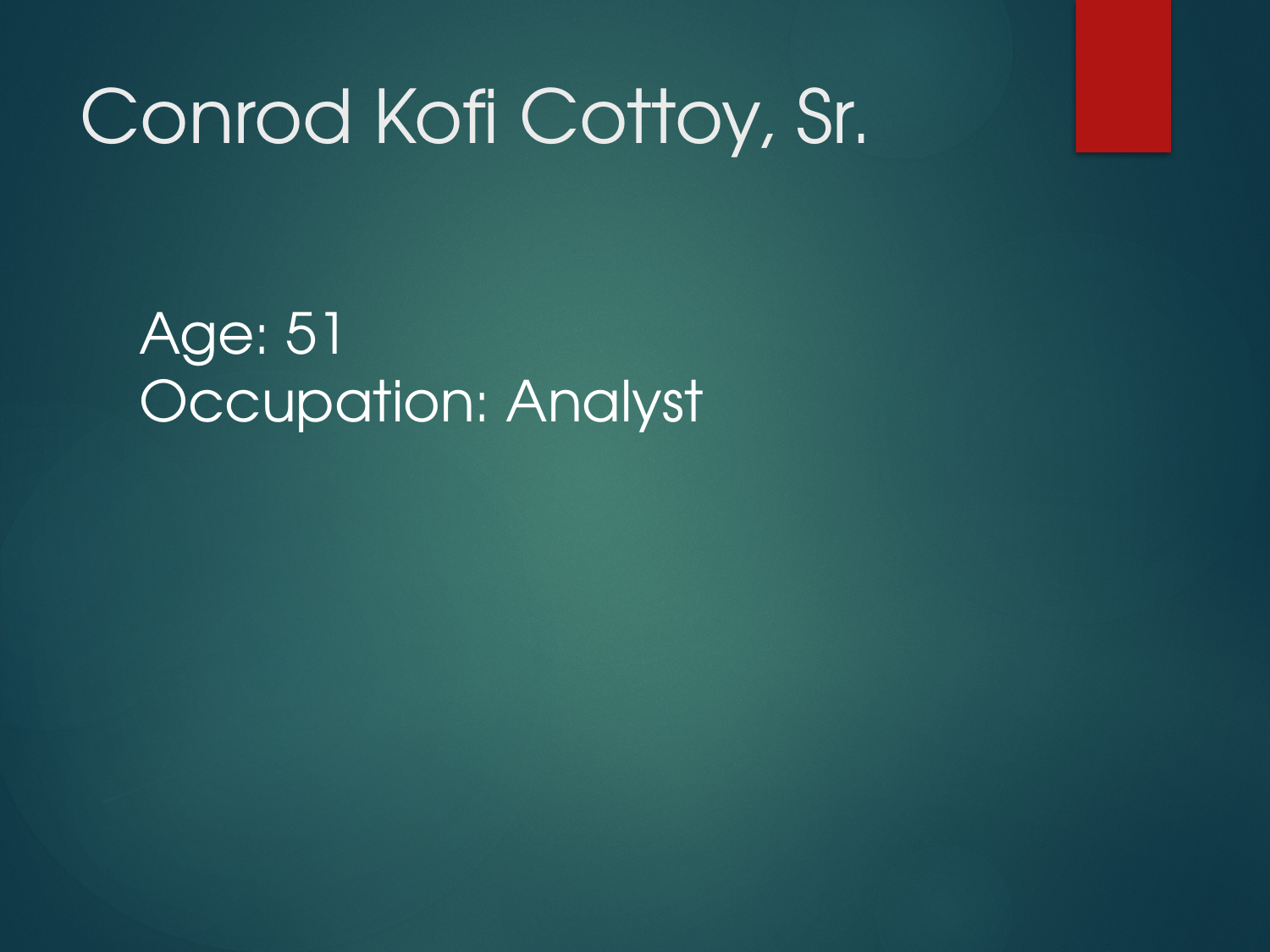

# Conrod Kofi Cottoy, Sr.

Age: 51
Occupation: Analyst